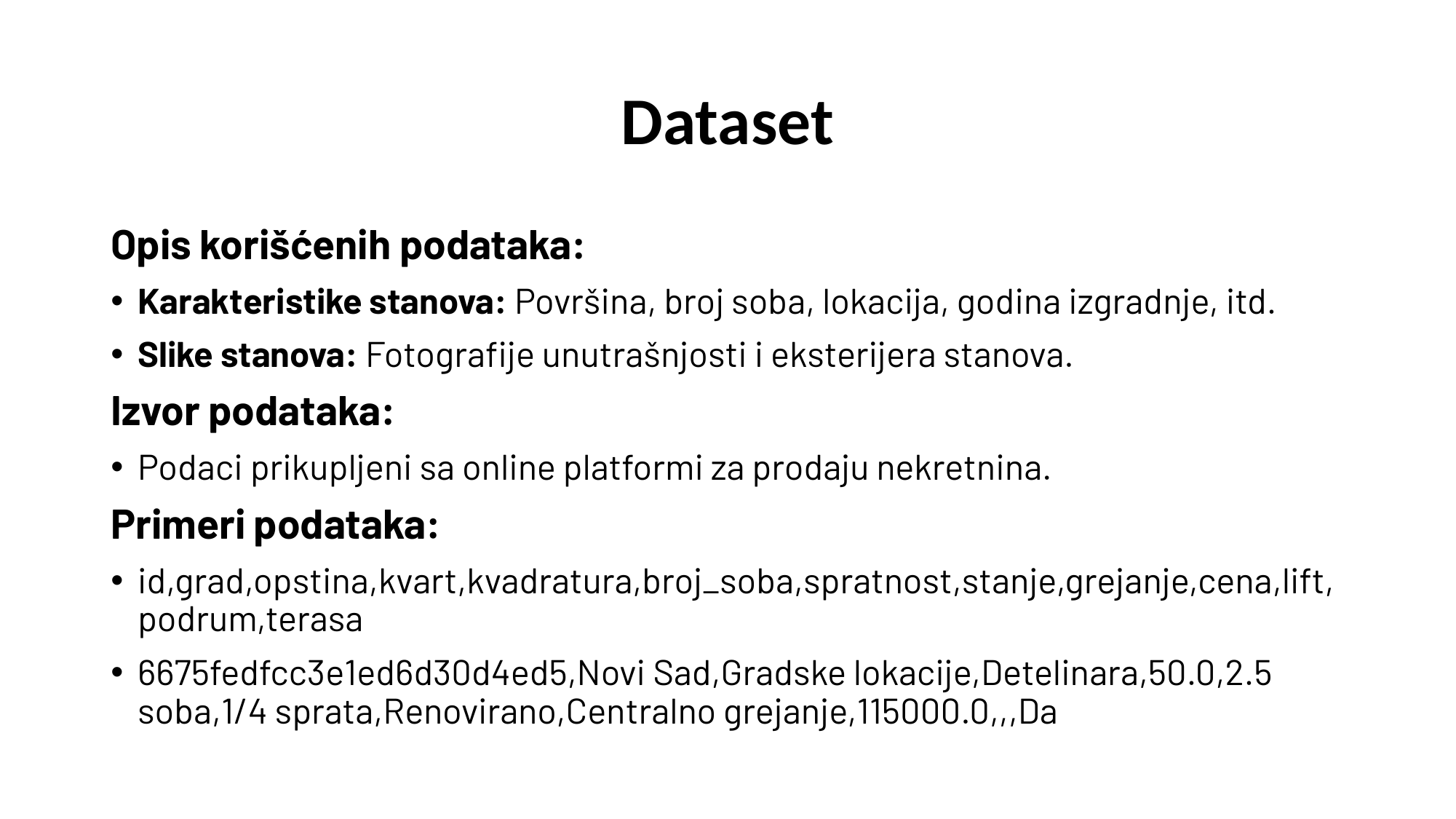

# Dataset
Opis korišćenih podataka:
Karakteristike stanova: Površina, broj soba, lokacija, godina izgradnje, itd.
Slike stanova: Fotografije unutrašnjosti i eksterijera stanova.
Izvor podataka:
Podaci prikupljeni sa online platformi za prodaju nekretnina.
Primeri podataka:
id,grad,opstina,kvart,kvadratura,broj_soba,spratnost,stanje,grejanje,cena,lift,podrum,terasa
6675fedfcc3e1ed6d30d4ed5,Novi Sad,Gradske lokacije,Detelinara,50.0,2.5 soba,1/4 sprata,Renovirano,Centralno grejanje,115000.0,,,Da